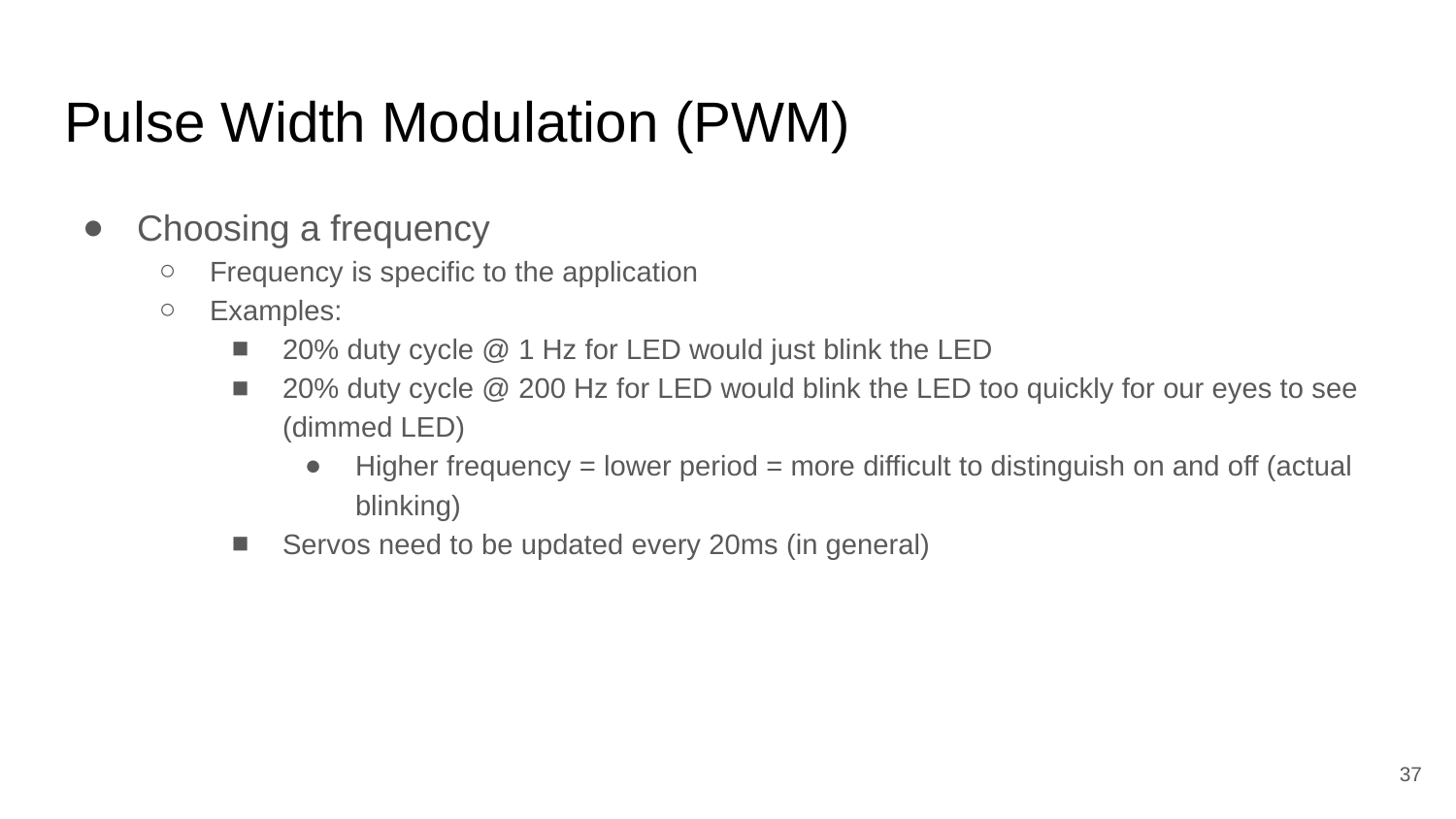

# Pulse Width Modulation (PWM)
Choosing a frequency
Frequency is specific to the application
Examples:
20% duty cycle @ 1 Hz for LED would just blink the LED
20% duty cycle @ 200 Hz for LED would blink the LED too quickly for our eyes to see (dimmed LED)
Higher frequency = lower period = more difficult to distinguish on and off (actual blinking)
Servos need to be updated every 20ms (in general)

37